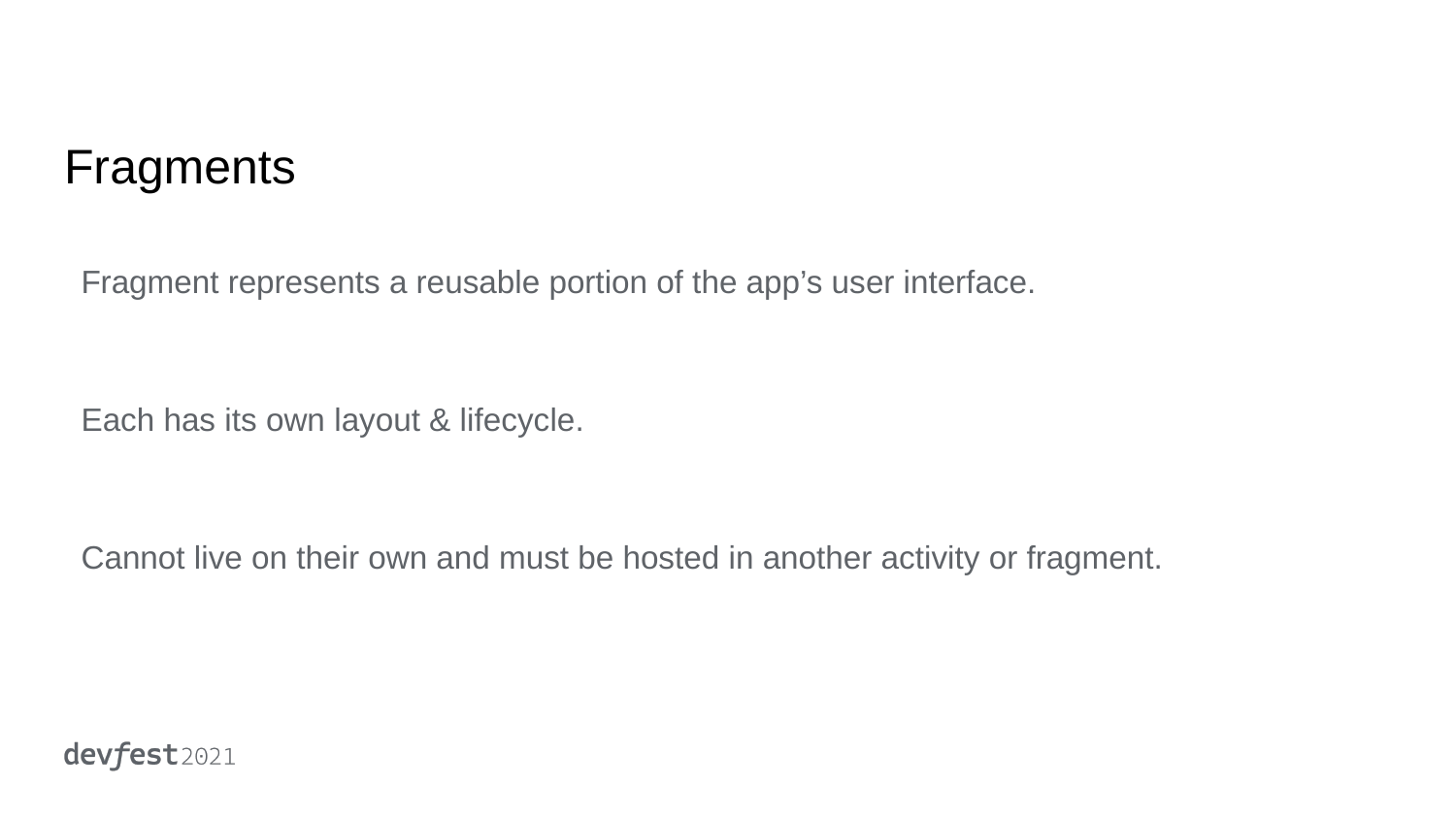

# Fragments
Fragment represents a reusable portion of the app’s user interface.

Each has its own layout & lifecycle.

Cannot live on their own and must be hosted in another activity or fragment.